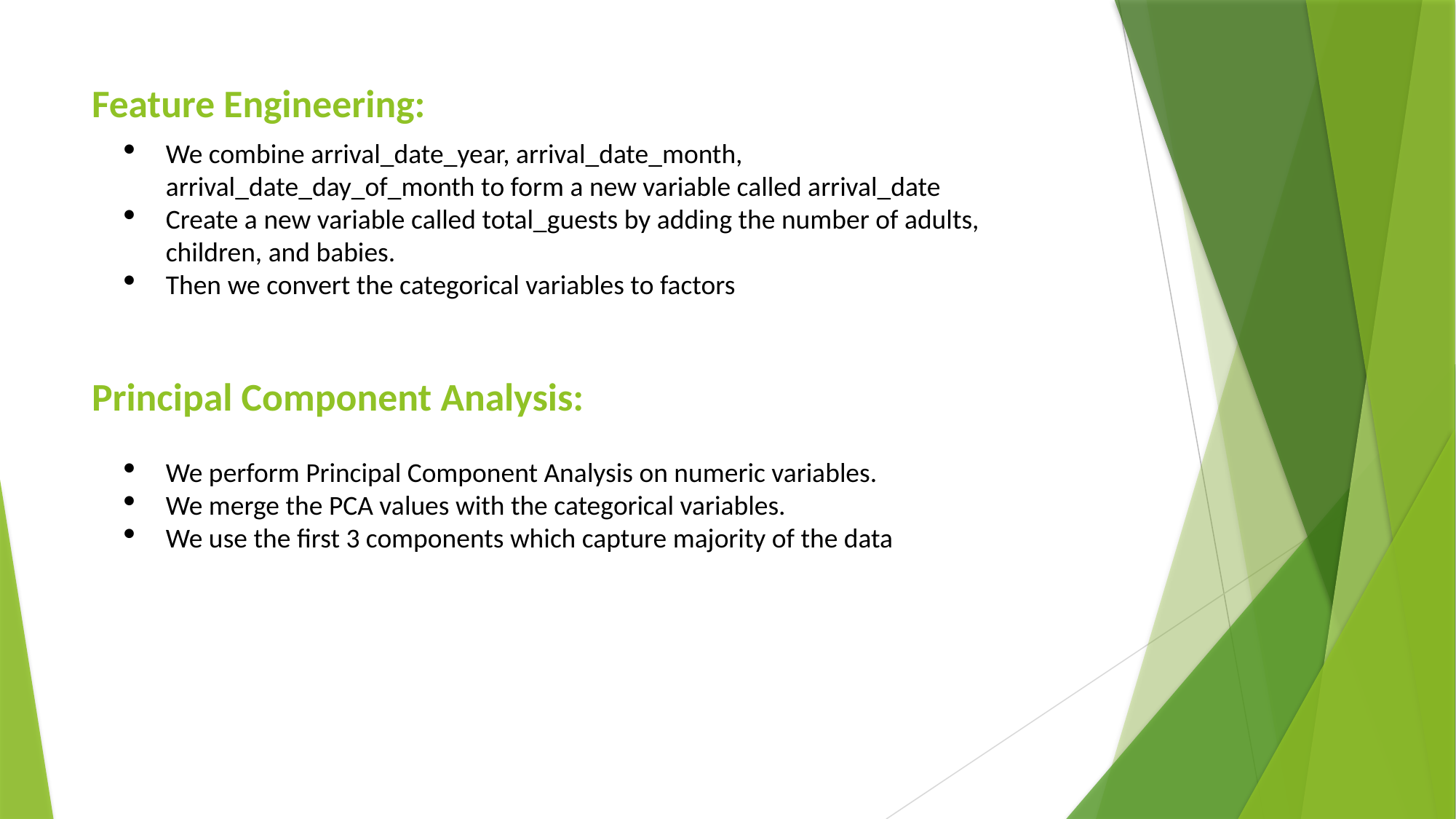

# Feature Engineering:
We combine arrival_date_year, arrival_date_month, arrival_date_day_of_month to form a new variable called arrival_date
Create a new variable called total_guests by adding the number of adults, children, and babies.
Then we convert the categorical variables to factors

Principal Component Analysis:

We perform Principal Component Analysis on numeric variables.
We merge the PCA values with the categorical variables.
We use the first 3 components which capture majority of the data